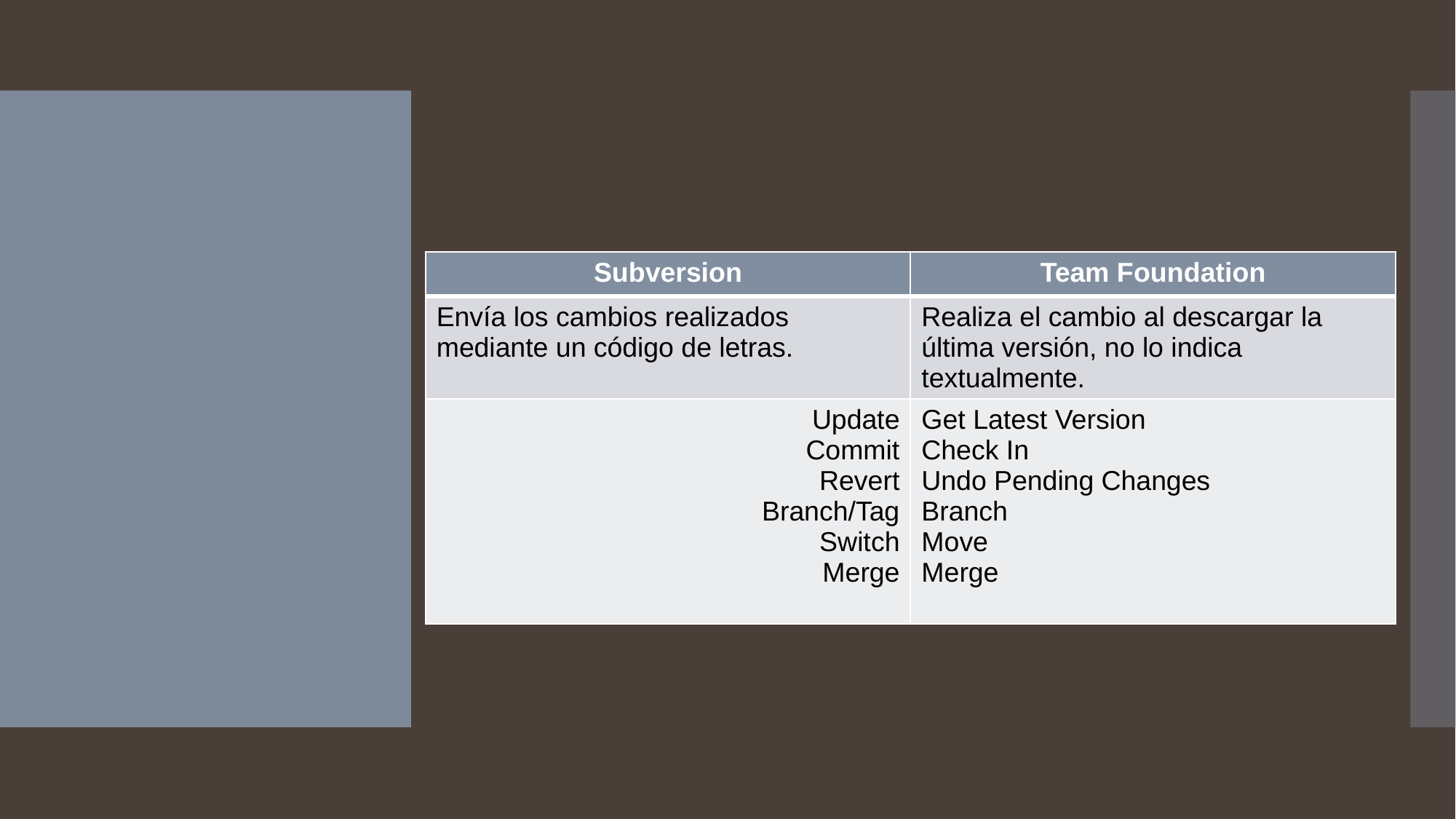

| Subversion | Team Foundation |
| --- | --- |
| Envía los cambios realizados mediante un código de letras. | Realiza el cambio al descargar la última versión, no lo indica textualmente. |
| Update Commit Revert Branch/Tag Switch Merge | Get Latest Version Check In Undo Pending Changes Branch Move Merge |